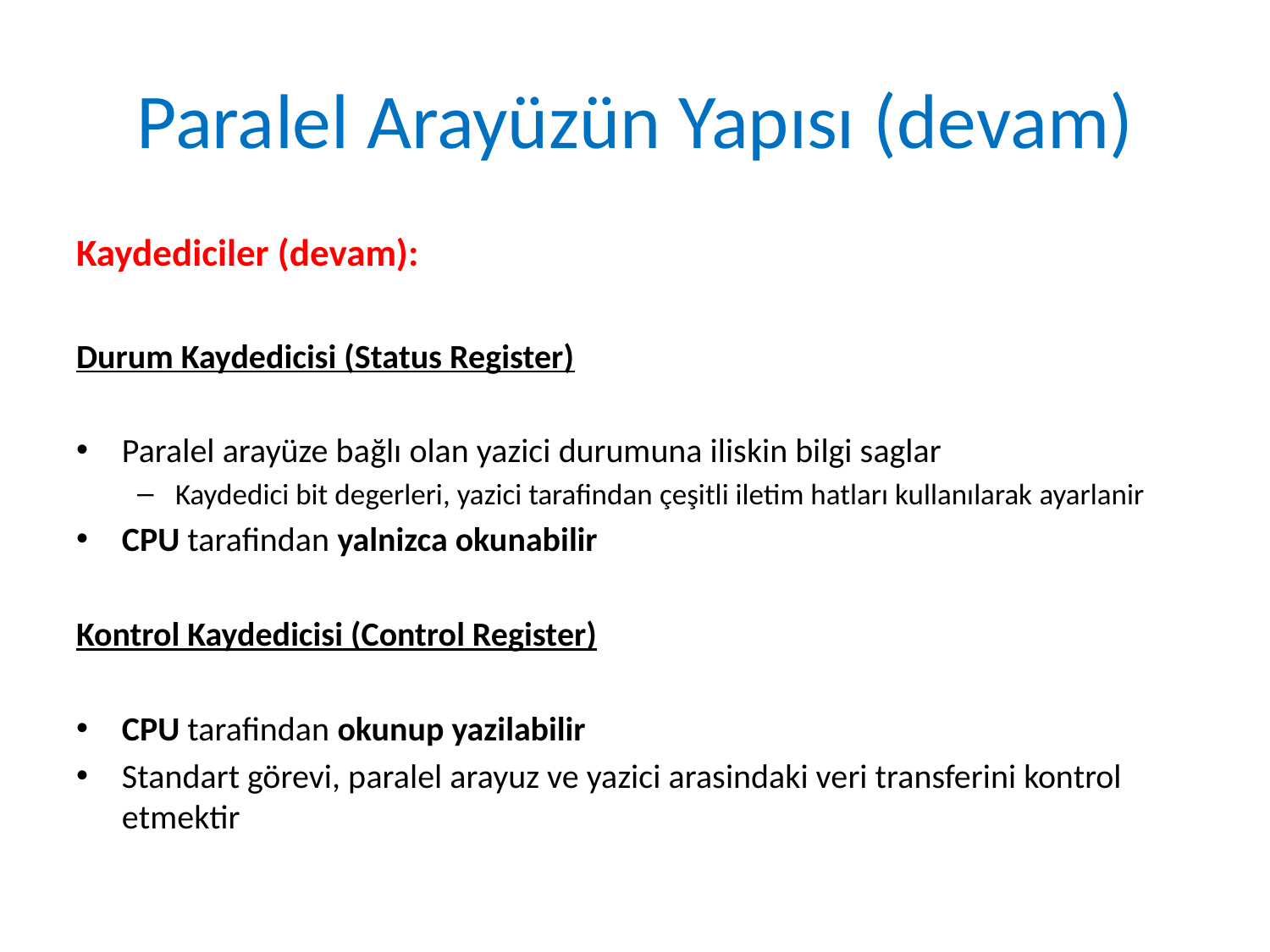

# Paralel Arayüzün Yapısı (devam)
Kaydediciler (devam):

Durum Kaydedicisi (Status Register)

Paralel arayüze bağlı olan yazici durumuna iliskin bilgi saglar
Kaydedici bit degerleri, yazici tarafindan çeşitli iletim hatları kullanılarak ayarlanir
CPU tarafindan yalnizca okunabilir

Kontrol Kaydedicisi (Control Register)

CPU tarafindan okunup yazilabilir
Standart görevi, paralel arayuz ve yazici arasindaki veri transferini kontrol etmektir